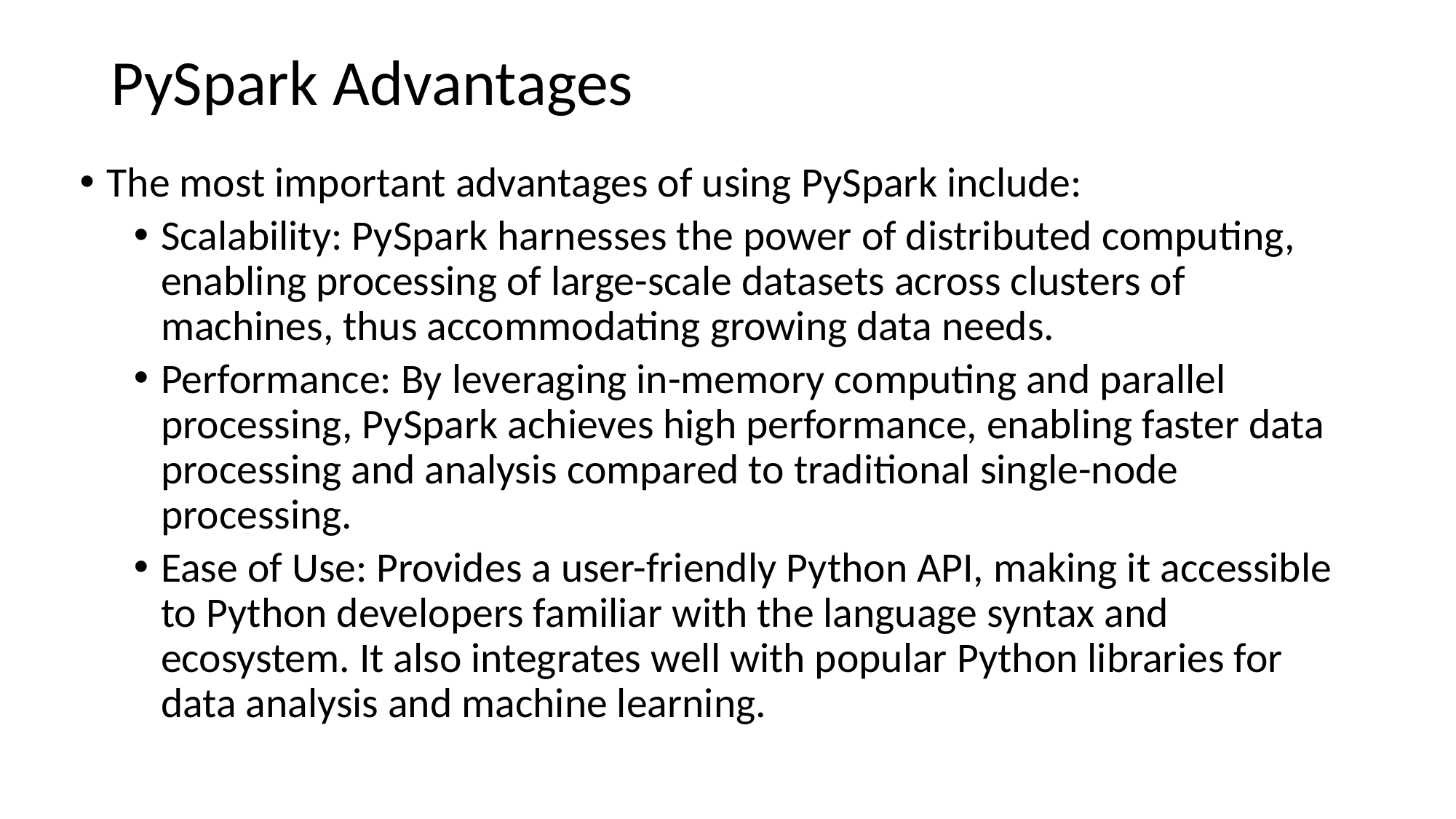

# PySpark Advantages
The most important advantages of using PySpark include:
Scalability: PySpark harnesses the power of distributed computing, enabling processing of large-scale datasets across clusters of machines, thus accommodating growing data needs.
Performance: By leveraging in-memory computing and parallel processing, PySpark achieves high performance, enabling faster data processing and analysis compared to traditional single-node processing.
Ease of Use: Provides a user-friendly Python API, making it accessible to Python developers familiar with the language syntax and ecosystem. It also integrates well with popular Python libraries for data analysis and machine learning.